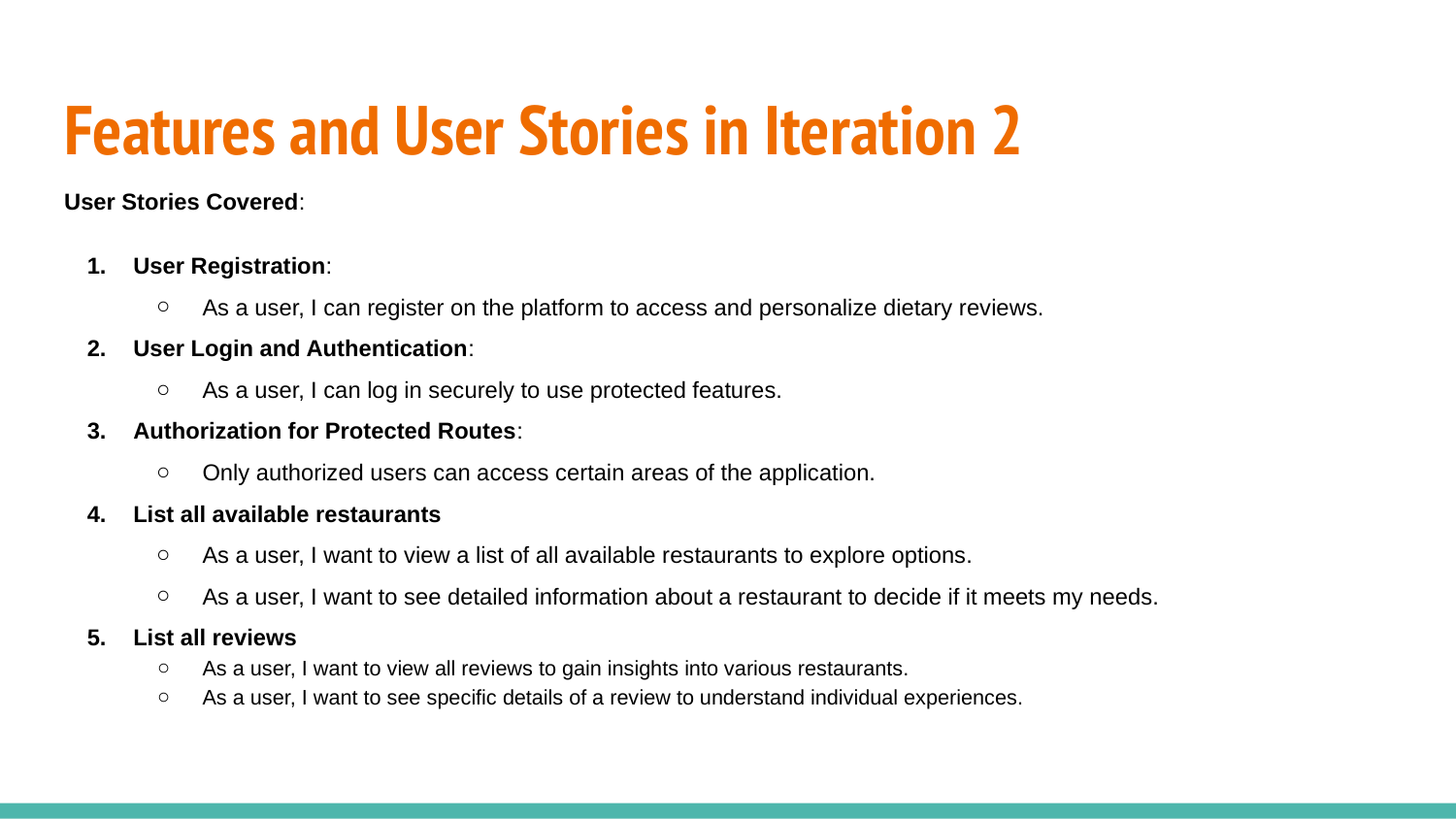

# Features and User Stories in Iteration 2
User Stories Covered:
User Registration:
As a user, I can register on the platform to access and personalize dietary reviews.
User Login and Authentication:
As a user, I can log in securely to use protected features.
Authorization for Protected Routes:
Only authorized users can access certain areas of the application.
List all available restaurants
As a user, I want to view a list of all available restaurants to explore options.
As a user, I want to see detailed information about a restaurant to decide if it meets my needs.
List all reviews
As a user, I want to view all reviews to gain insights into various restaurants.
As a user, I want to see specific details of a review to understand individual experiences.